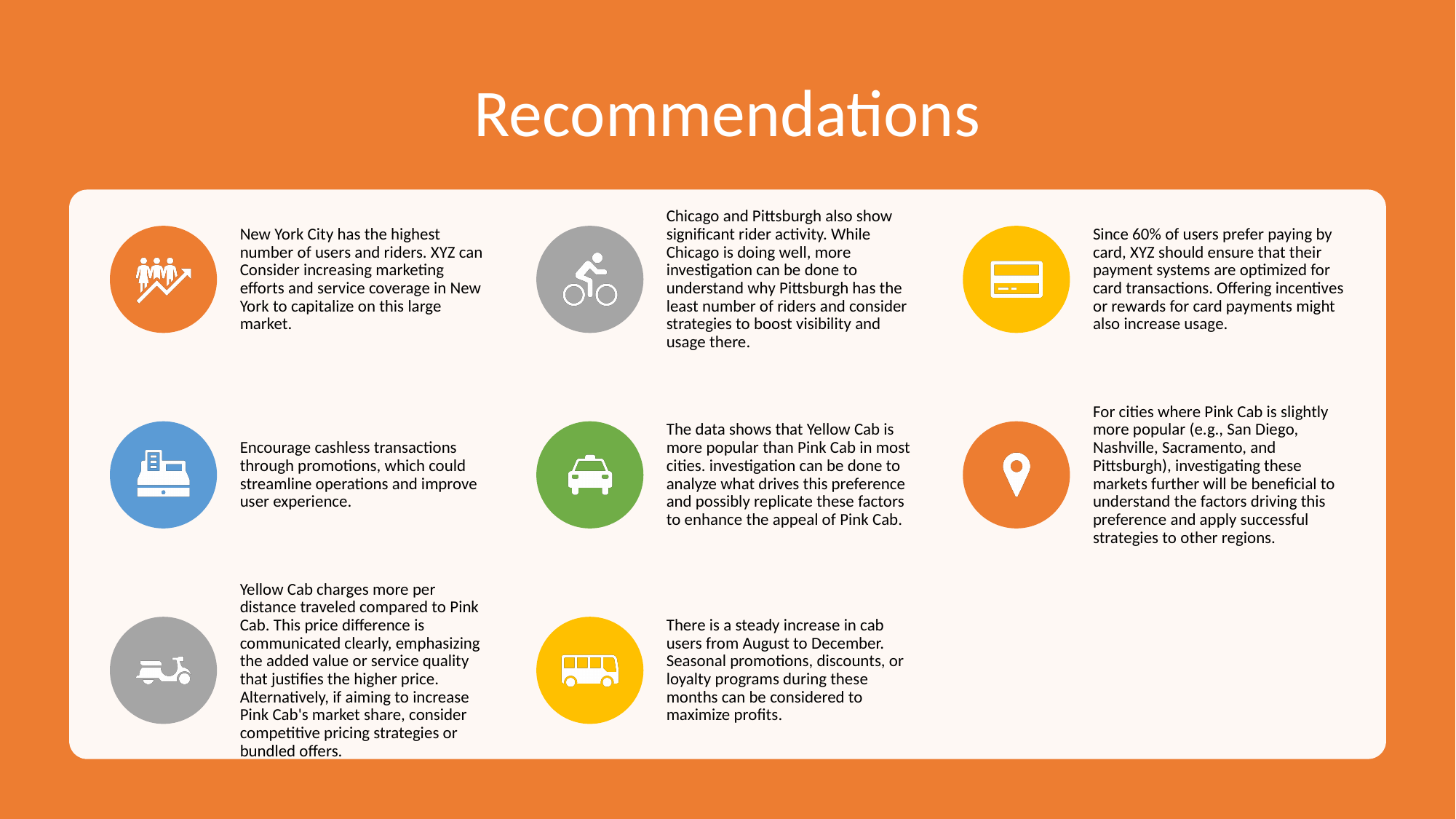

# Recommendations

New York City has the highest number of users and riders. XYZ can Consider increasing marketing efforts and service coverage in New York to capitalize on this large market.
Chicago and Pittsburgh also show significant rider activity. While Chicago is doing well, more investigation can be done to understand why Pittsburgh has the least number of riders and consider strategies to boost visibility and usage there.
Since 60% of users prefer paying by card, XYZ should ensure that their payment systems are optimized for card transactions. Offering incentives or rewards for card payments might also increase usage.
Encourage cashless transactions through promotions, which could streamline operations and improve user experience.
The data shows that Yellow Cab is more popular than Pink Cab in most cities. investigation can be done to analyze what drives this preference and possibly replicate these factors to enhance the appeal of Pink Cab.
For cities where Pink Cab is slightly more popular (e.g., San Diego, Nashville, Sacramento, and Pittsburgh), investigating these markets further will be beneficial to understand the factors driving this preference and apply successful strategies to other regions.
Yellow Cab charges more per distance traveled compared to Pink Cab. This price difference is communicated clearly, emphasizing the added value or service quality that justifies the higher price. Alternatively, if aiming to increase Pink Cab's market share, consider competitive pricing strategies or bundled offers.
There is a steady increase in cab users from August to December. Seasonal promotions, discounts, or loyalty programs during these months can be considered to maximize profits.